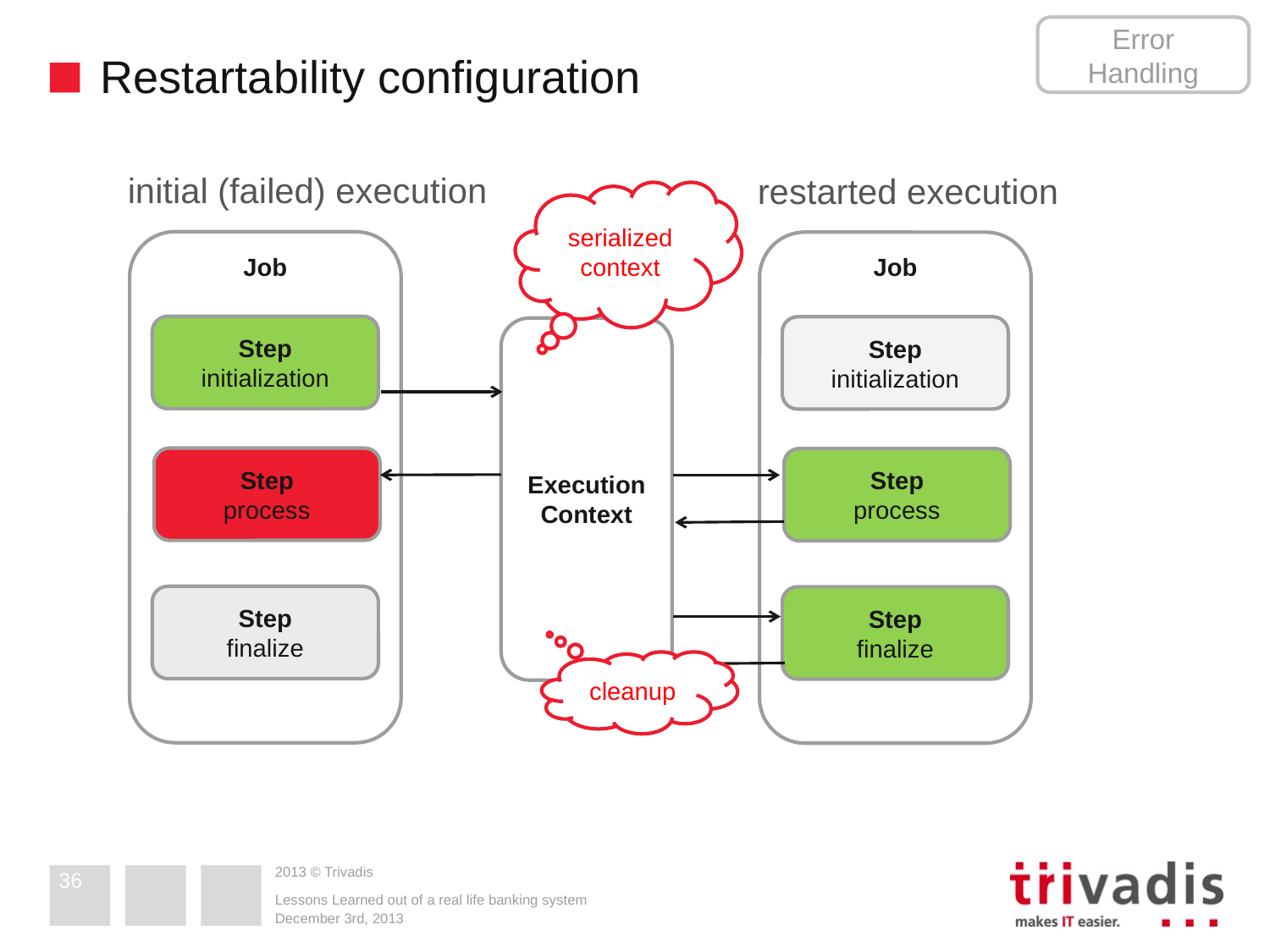

Error Handling
# Restartability configuration
initial (failed) execution
restarted execution
serialized context
Job
Job
Step
initialization
Step
initialization
Execution Context
Step
process
Step
process
Step
finalize
Step
finalize
cleanup
36
Lessons Learned out of a real life banking system
December 3rd, 2013